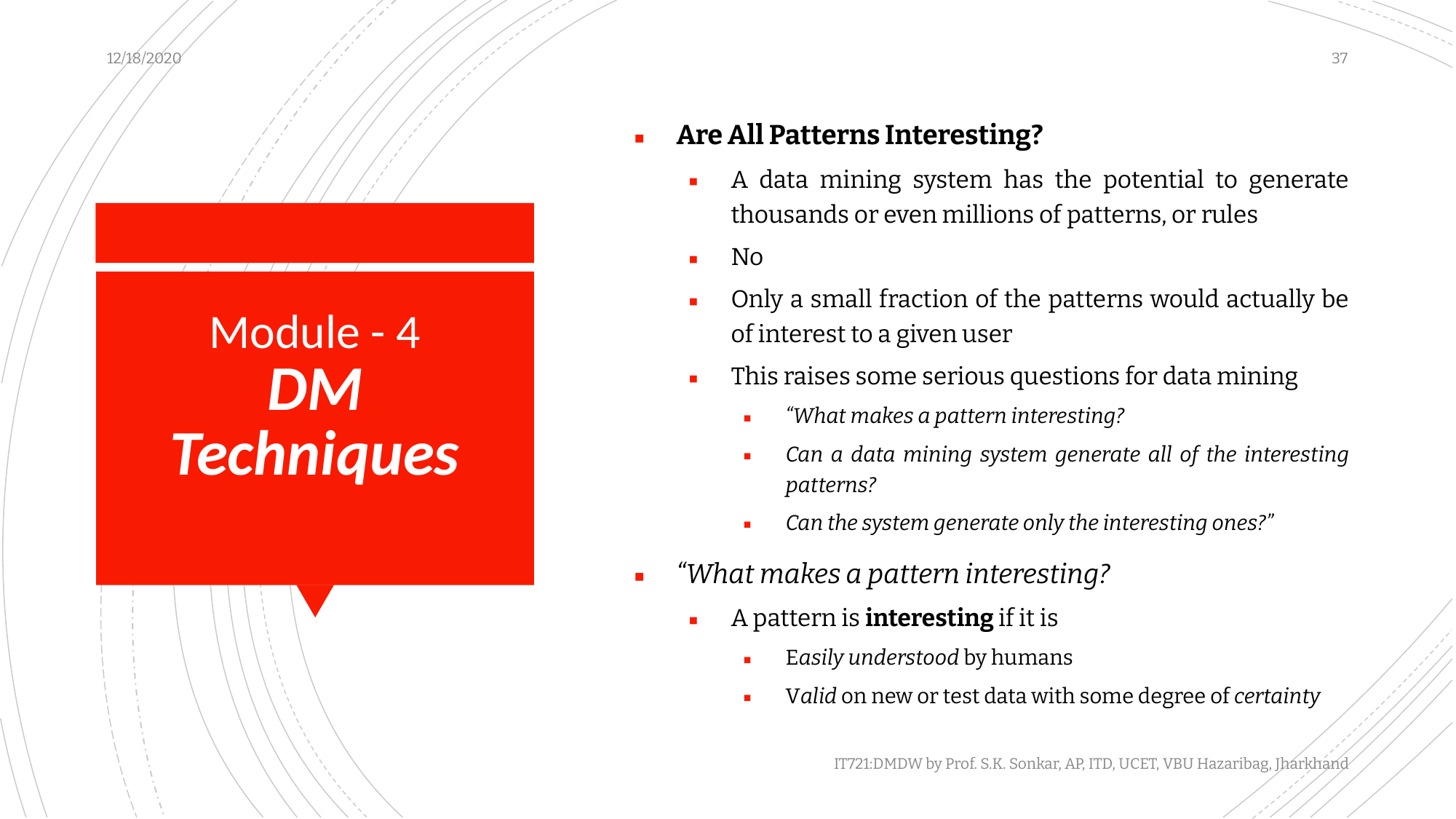

12/18/2020
37
Are All Patterns Interesting?
A data mining system has the potential to generate thousands or even millions of patterns, or rules
No
Only a small fraction of the patterns would actually be of interest to a given user
This raises some serious questions for data mining
“What makes a pattern interesting?
Can a data mining system generate all of the interesting patterns?
Can the system generate only the interesting ones?”
“What makes a pattern interesting?
A pattern is interesting if it is
Easily understood by humans
Valid on new or test data with some degree of certainty
# Module - 4 DM Techniques
IT721:DMDW by Prof. S.K. Sonkar, AP, ITD, UCET, VBU Hazaribag, Jharkhand